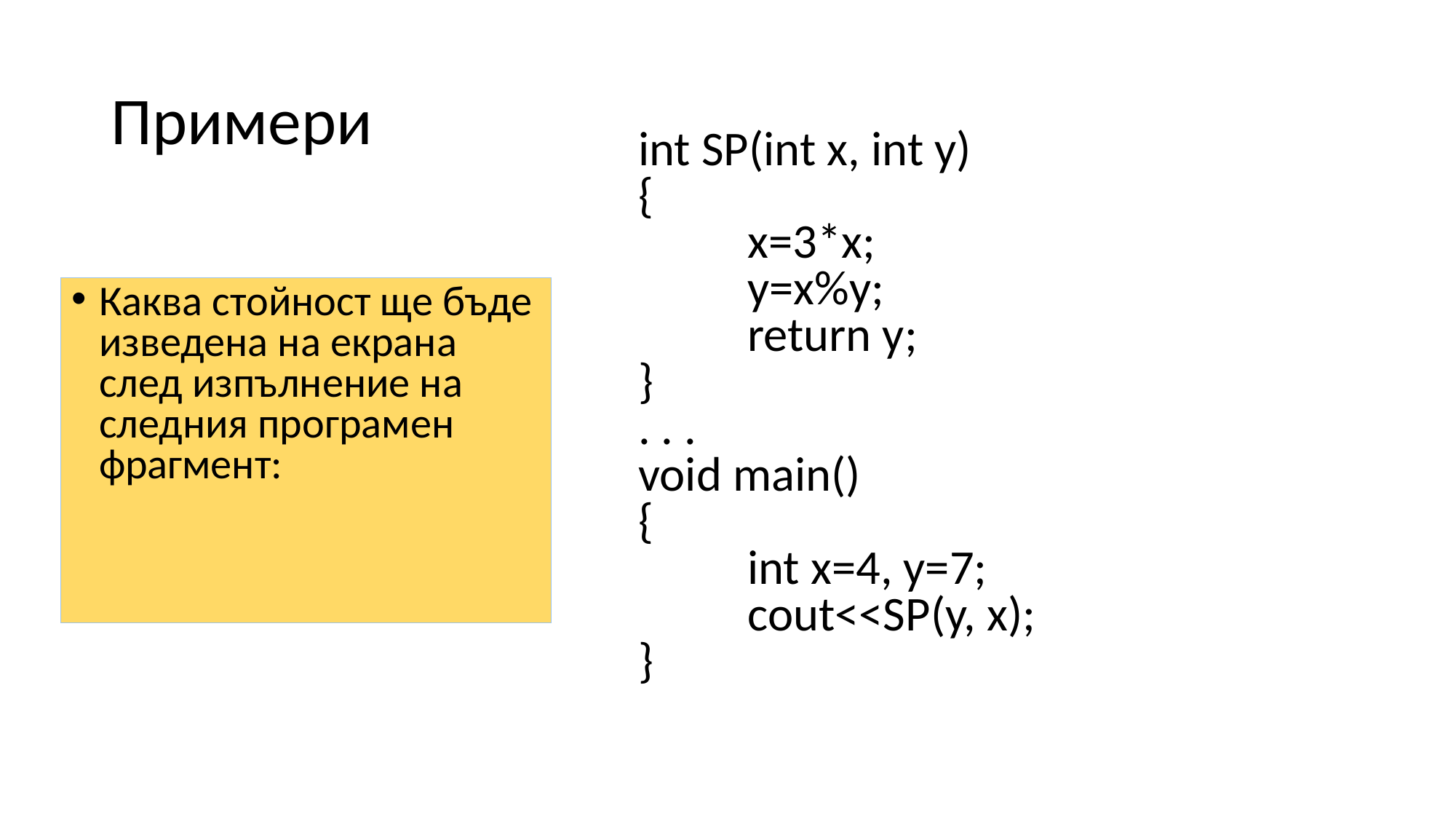

# Примери
int SP(int x, int y)
{
	x=3*x;
	y=x%y;
	return y;
}
. . .
void main()
{
	int x=4, y=7;
	cout<<SP(y, x);
}
Каква стойност ще бъде изведена на екрана след изпълнение на следния програмен фрагмент: